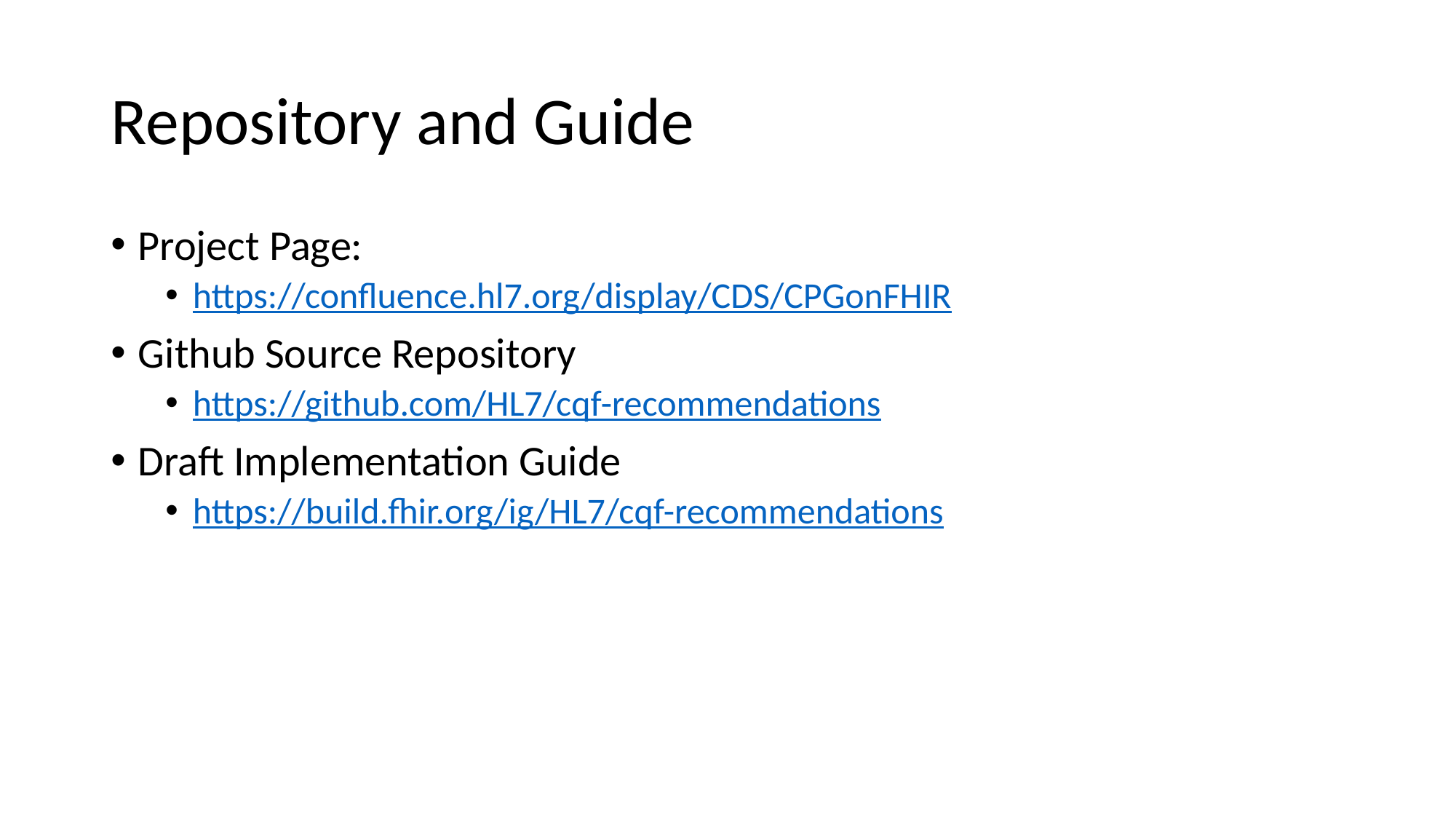

# Repository and Guide
Project Page:
https://confluence.hl7.org/display/CDS/CPGonFHIR
Github Source Repository
https://github.com/HL7/cqf-recommendations
Draft Implementation Guide
https://build.fhir.org/ig/HL7/cqf-recommendations